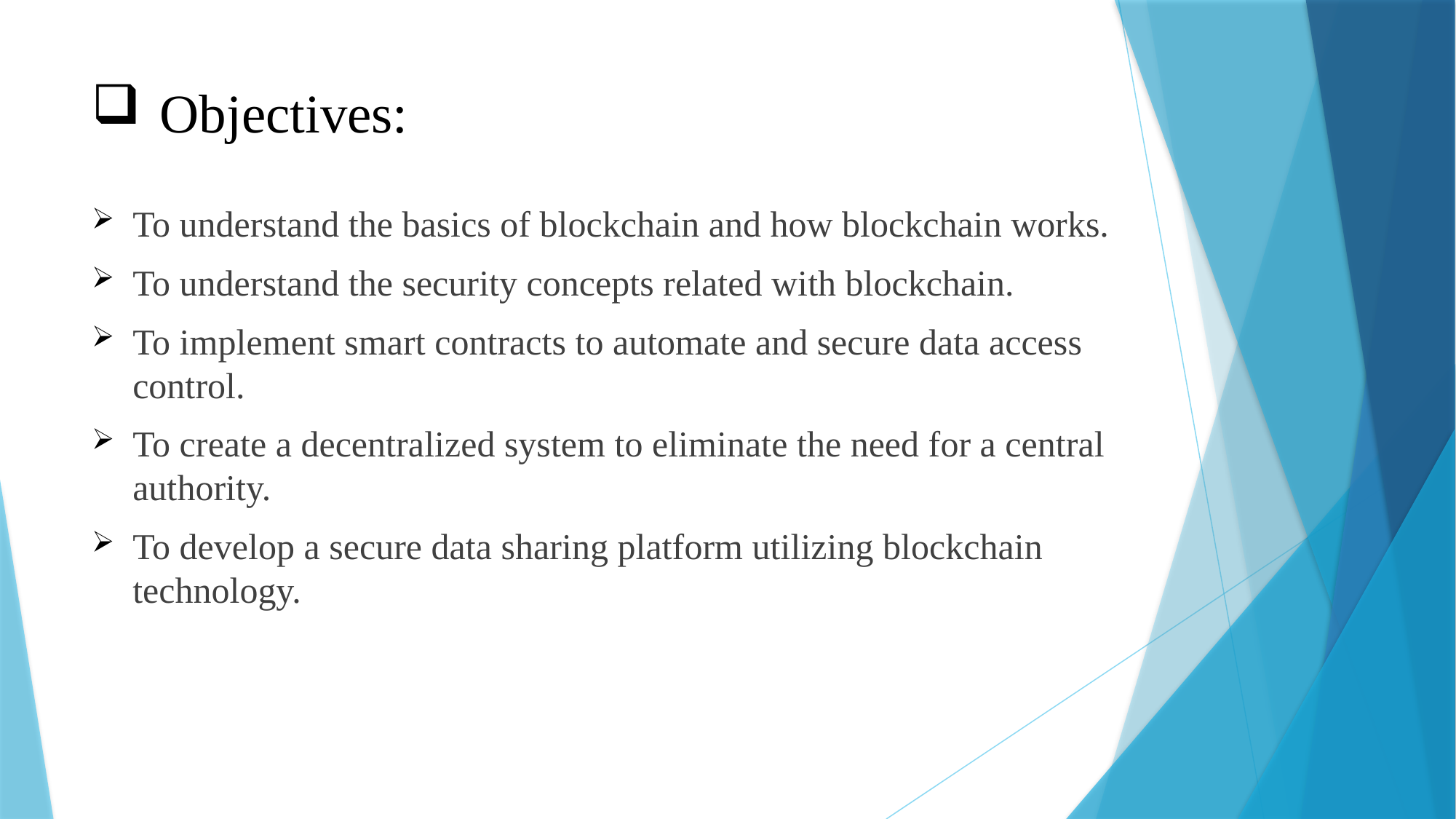

# Objectives:
To understand the basics of blockchain and how blockchain works.
To understand the security concepts related with blockchain.
To implement smart contracts to automate and secure data access control.
To create a decentralized system to eliminate the need for a central authority.
To develop a secure data sharing platform utilizing blockchain technology.